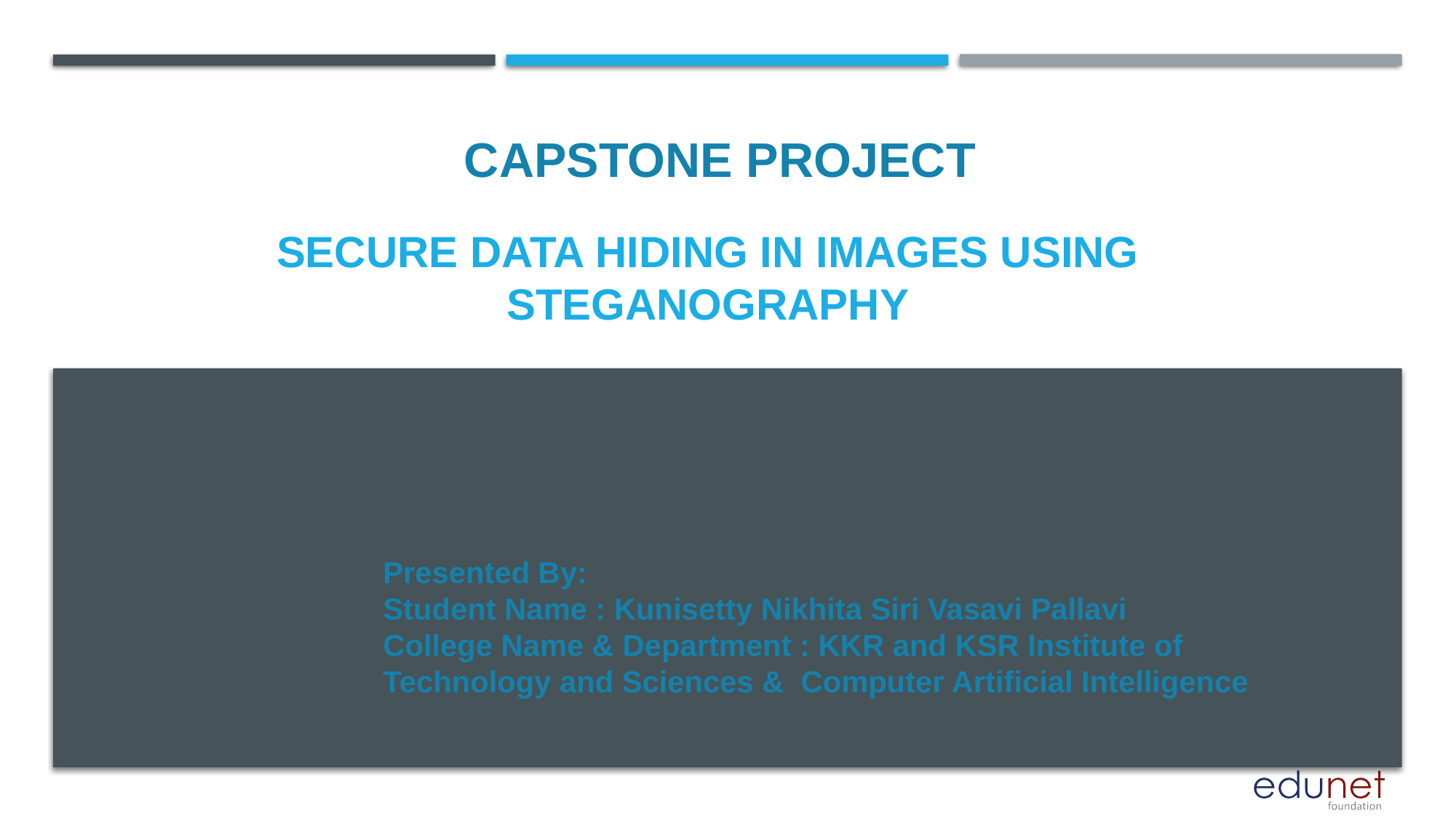

CAPSTONE PROJECT
# SECURE DATA HIDING IN IMAGES USING STEGANOGRAPHY
Presented By:
Student Name : Kunisetty Nikhita Siri Vasavi Pallavi
College Name & Department : KKR and KSR Institute of Technology and Sciences &  Computer Artificial Intelligence